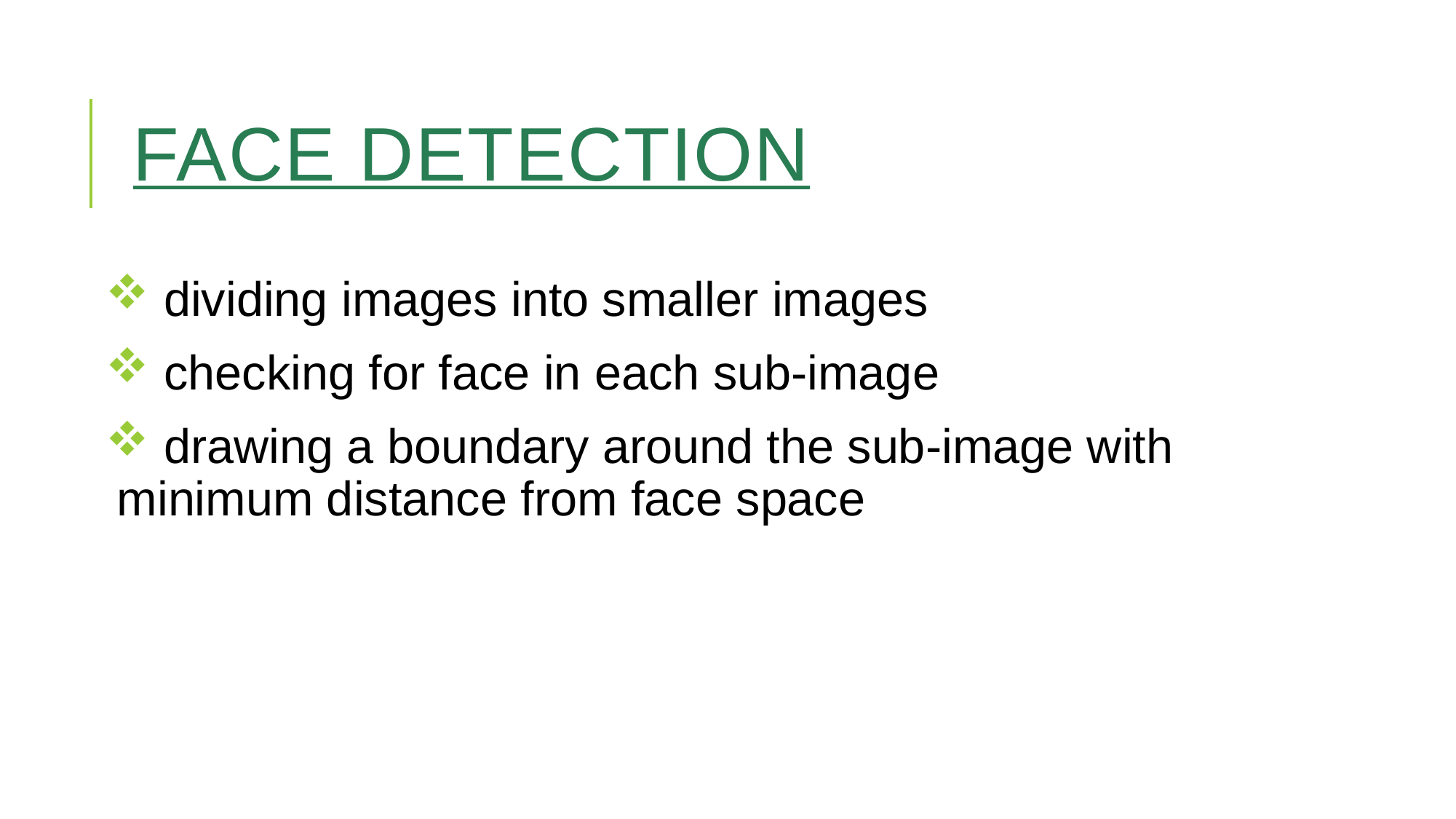

# FACE DETECTION
 dividing images into smaller images
 checking for face in each sub-image
 drawing a boundary around the sub-image with minimum distance from face space